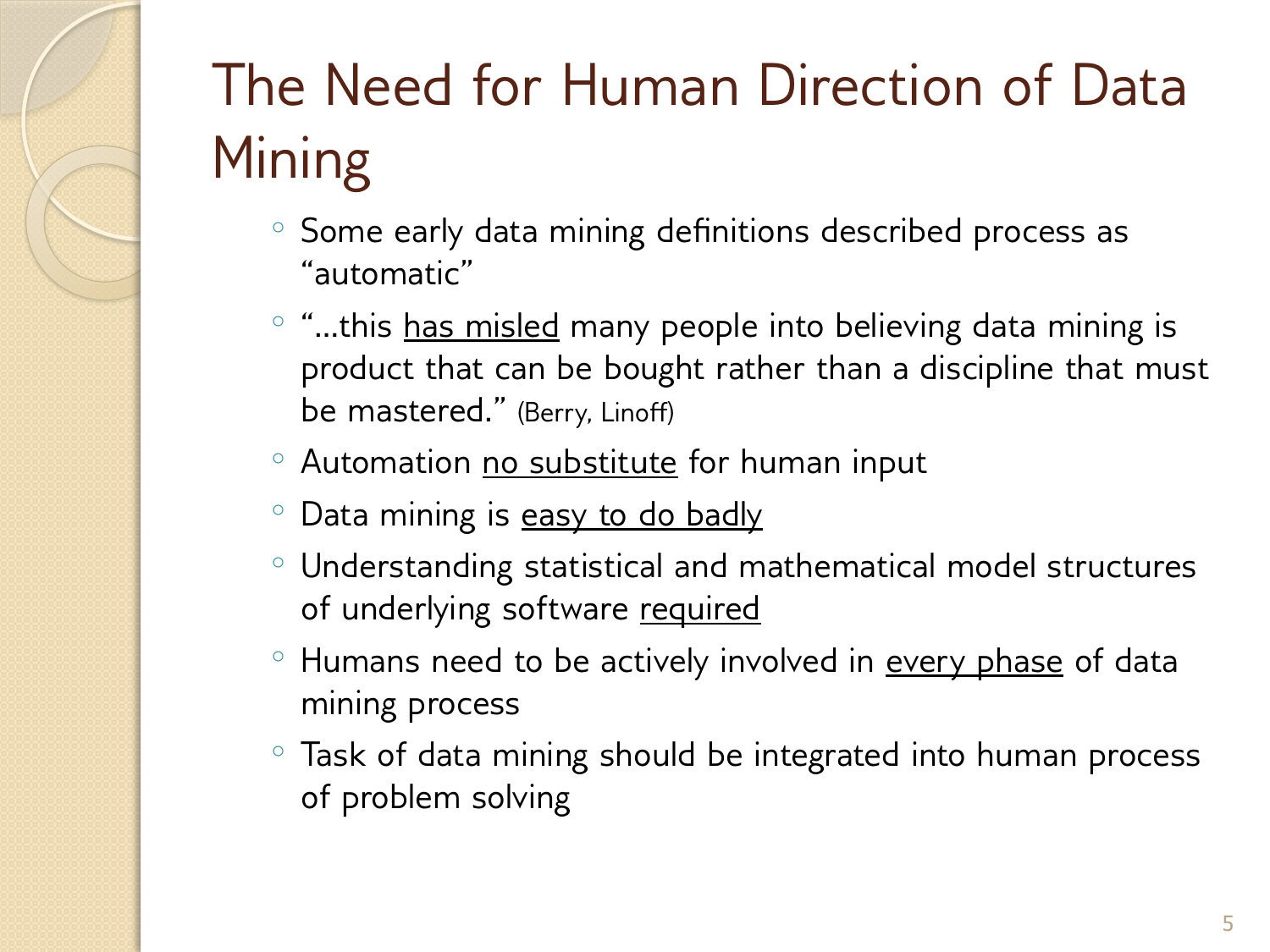

# The Need for Human Direction of Data Mining
Some early data mining definitions described process as “automatic”
“…this has misled many people into believing data mining is product that can be bought rather than a discipline that must be mastered.” (Berry, Linoff)
Automation no substitute for human input
Data mining is easy to do badly
Understanding statistical and mathematical model structures of underlying software required
Humans need to be actively involved in every phase of data mining process
Task of data mining should be integrated into human process of problem solving

5